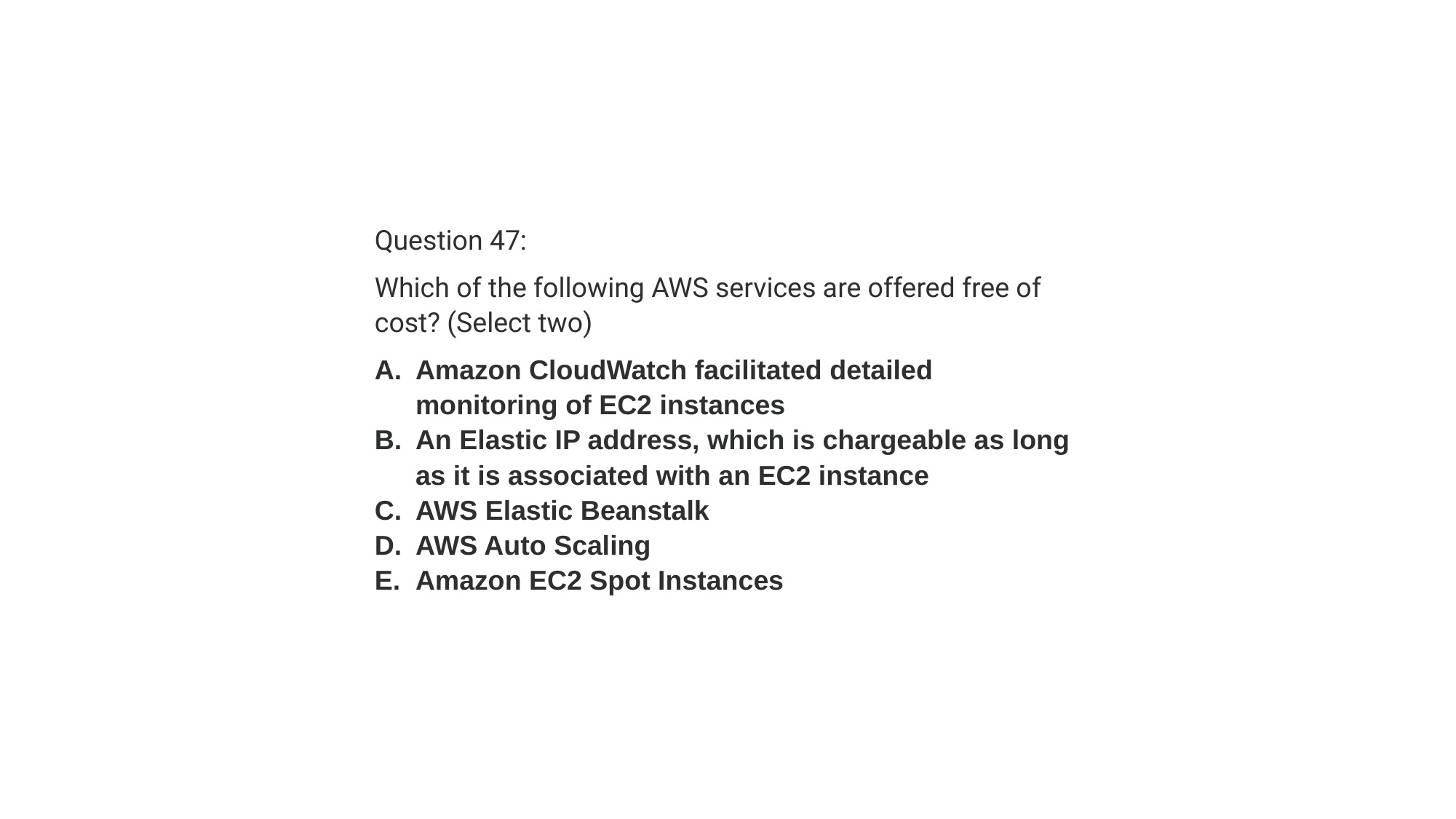

Question 47:
Which of the following AWS services are offered free of cost? (Select two)
Amazon CloudWatch facilitated detailed monitoring of EC2 instances
An Elastic IP address, which is chargeable as long as it is associated with an EC2 instance
AWS Elastic Beanstalk
AWS Auto Scaling
Amazon EC2 Spot Instances